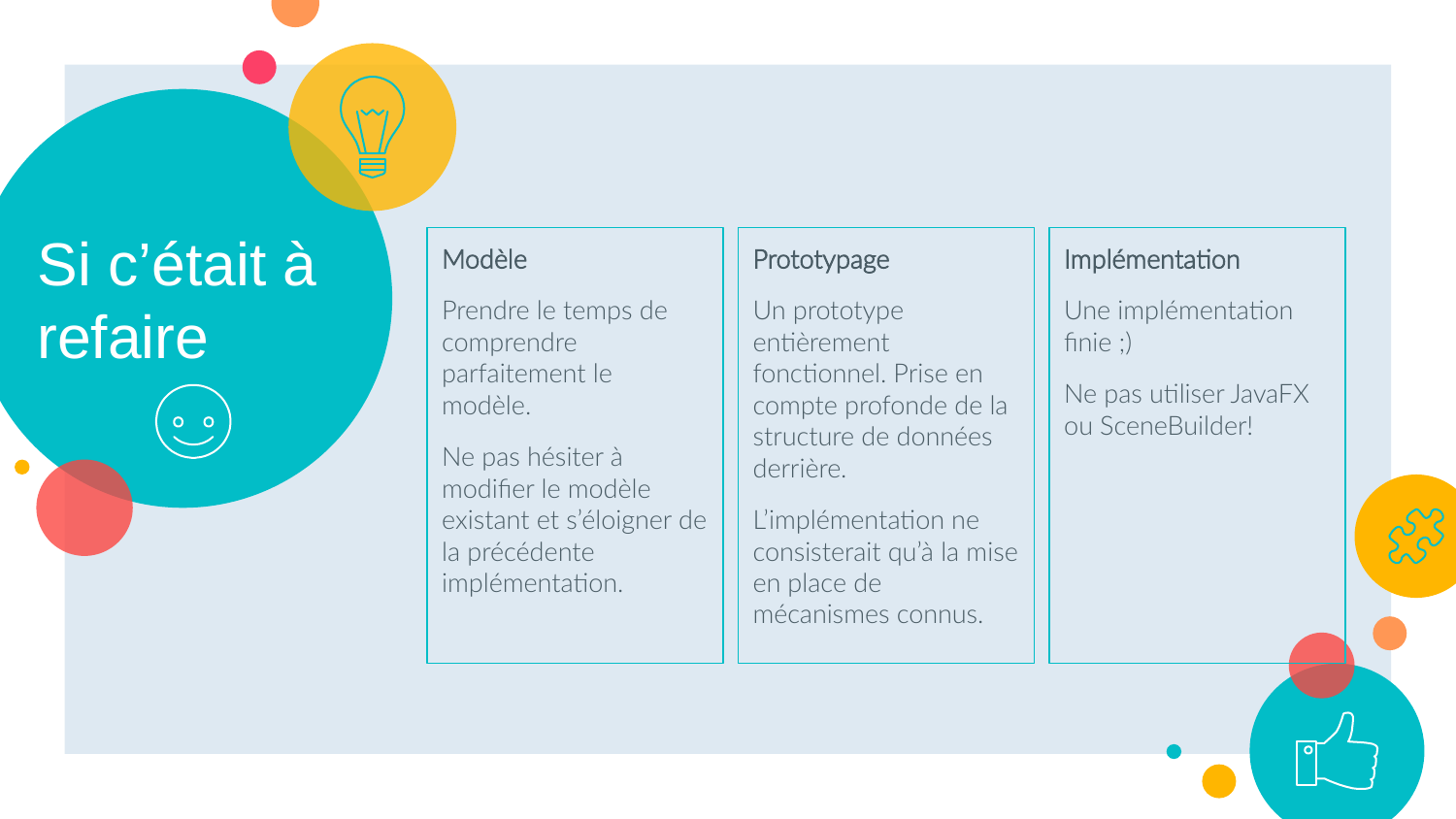

# Si c’était à refaire
Modèle
Prendre le temps de comprendre parfaitement le modèle.
Ne pas hésiter à modifier le modèle existant et s’éloigner de la précédente implémentation.

Prototypage
Un prototype entièrement fonctionnel. Prise en compte profonde de la structure de données derrière.
L’implémentation ne consisterait qu’à la mise en place de mécanismes connus.
Implémentation
Une implémentation  finie ;)
Ne pas utiliser JavaFX ou SceneBuilder!